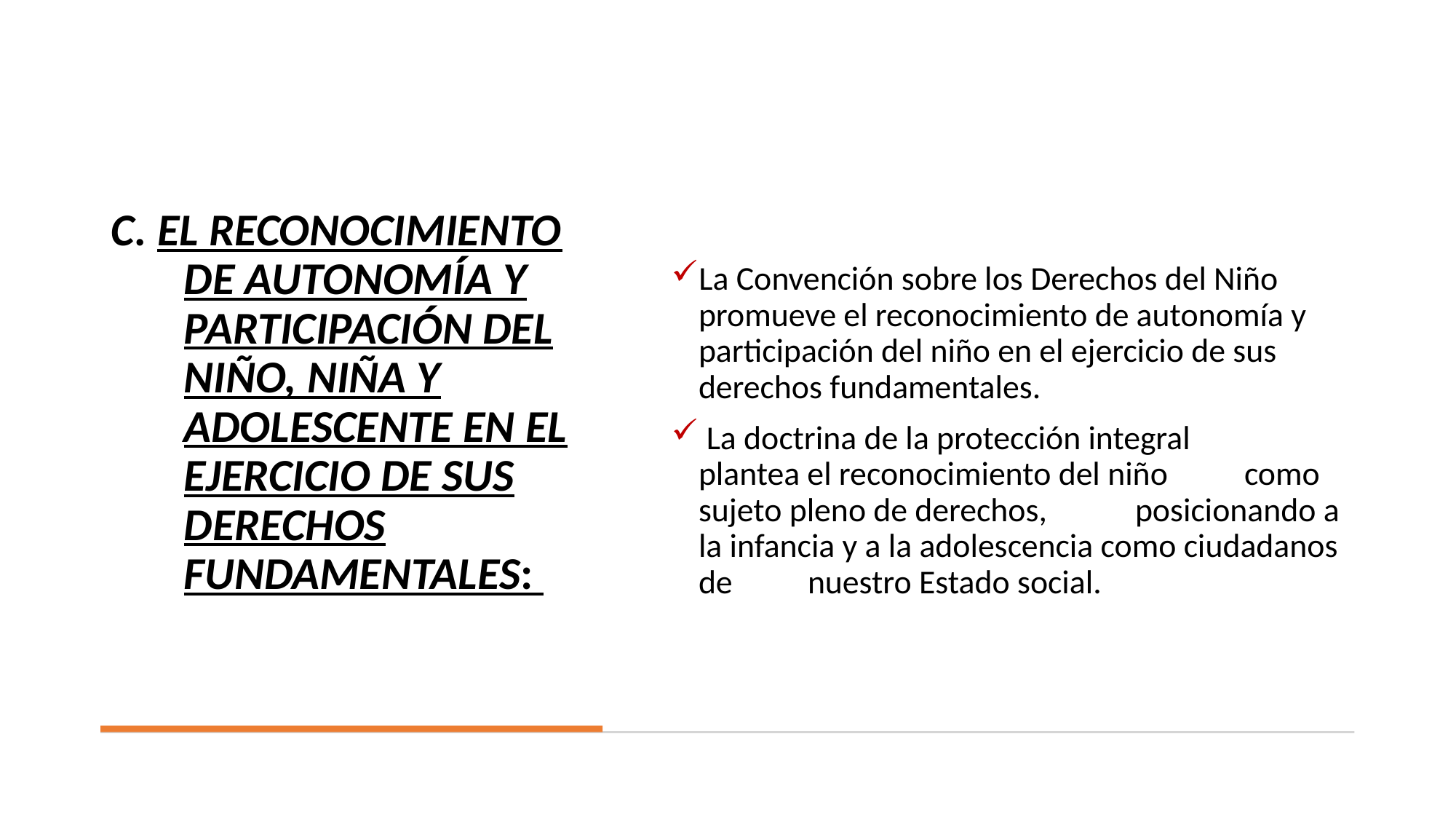

# C. EL RECONOCIMIENTO DE AUTONOMÍA Y PARTICIPACIÓN DEL NIÑO, NIÑA Y ADOLESCENTE EN EL EJERCICIO DE SUS DERECHOS FUNDAMENTALES:

La Convención sobre los Derechos del Niño promueve el reconocimiento de autonomía y participación del niño en el ejercicio de sus derechos fundamentales.
 La doctrina de la protección integral 	plantea el reconocimiento del niño 	como sujeto pleno de derechos, 	posicionando a la infancia y a la adolescencia como ciudadanos de 	nuestro Estado social.